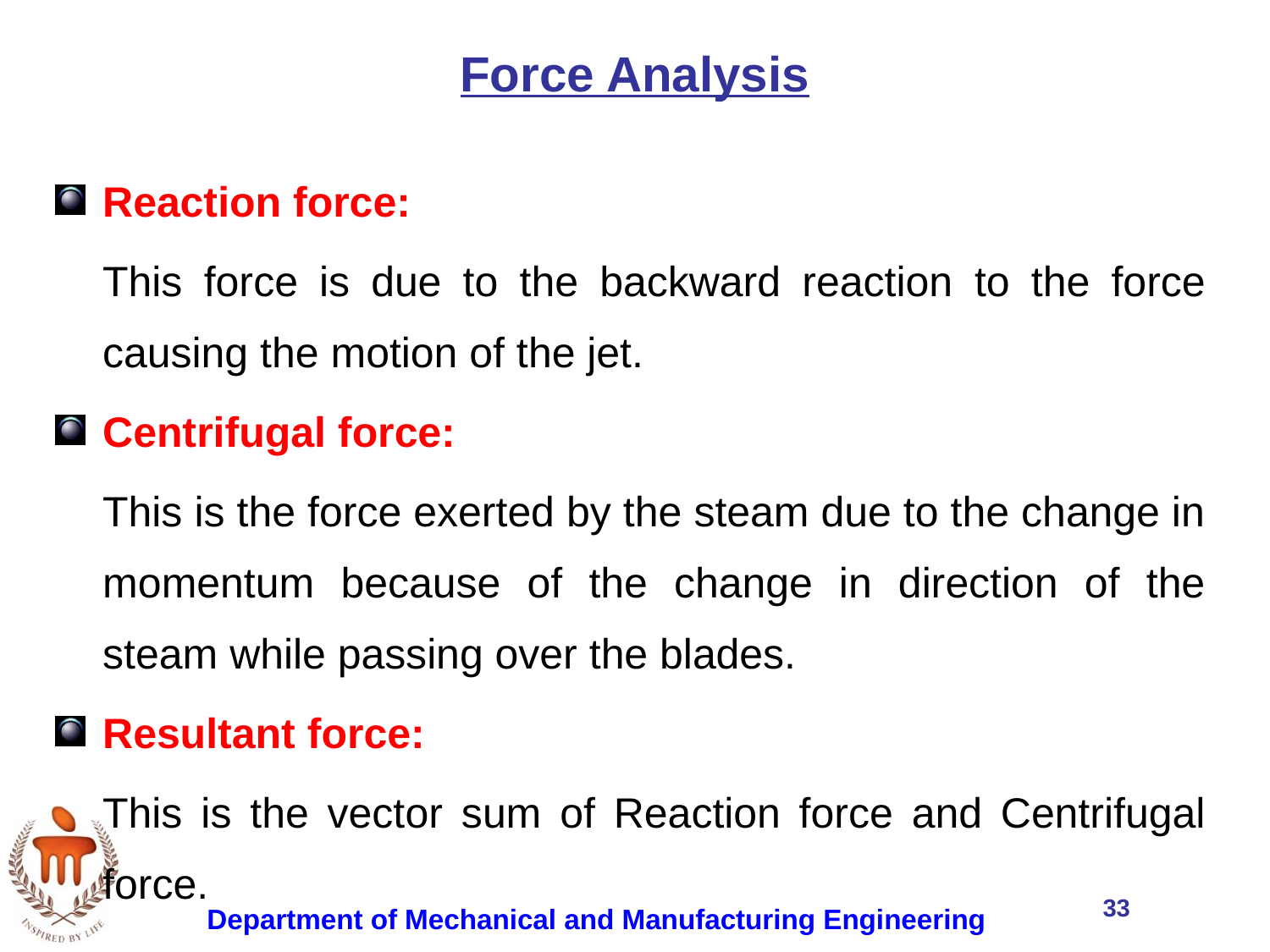

# Force Analysis
Reaction force:
	This force is due to the backward reaction to the force causing the motion of the jet.
Centrifugal force:
	This is the force exerted by the steam due to the change in momentum because of the change in direction of the steam while passing over the blades.
Resultant force:
	This is the vector sum of Reaction force and Centrifugal force.
33
Department of Mechanical and Manufacturing Engineering